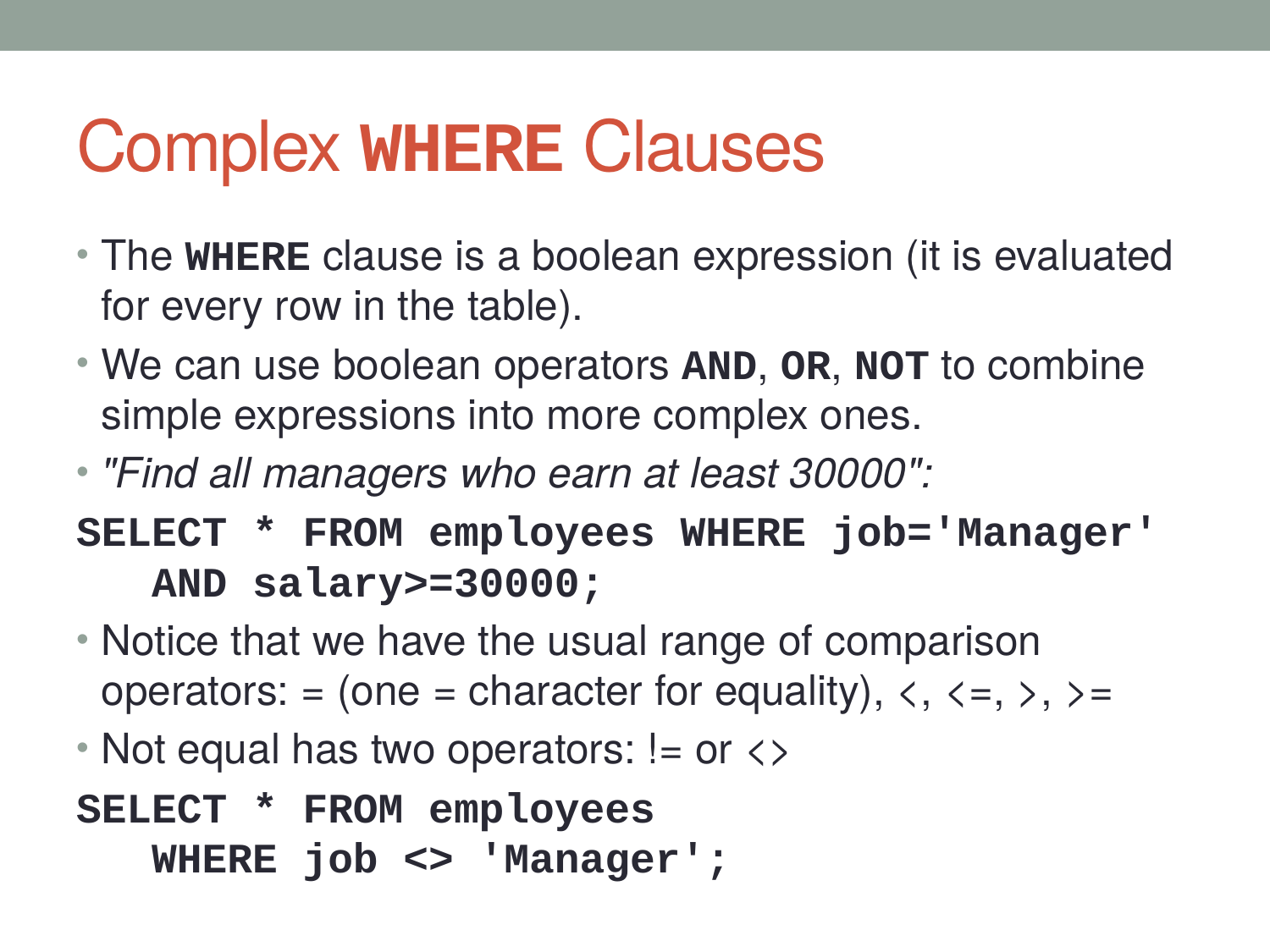

# Complex WHERE Clauses
The WHERE clause is a boolean expression (it is evaluated for every row in the table).
We can use boolean operators AND, OR, NOT to combine simple expressions into more complex ones.
"Find all managers who earn at least 30000":
SELECT * FROM employees WHERE job='Manager'
   AND salary>=30000;
Notice that we have the usual range of comparison operators: = (one = character for equality), <, <=, >, >=
Not equal has two operators: != or <>
SELECT * FROM employees
   WHERE job <> 'Manager';